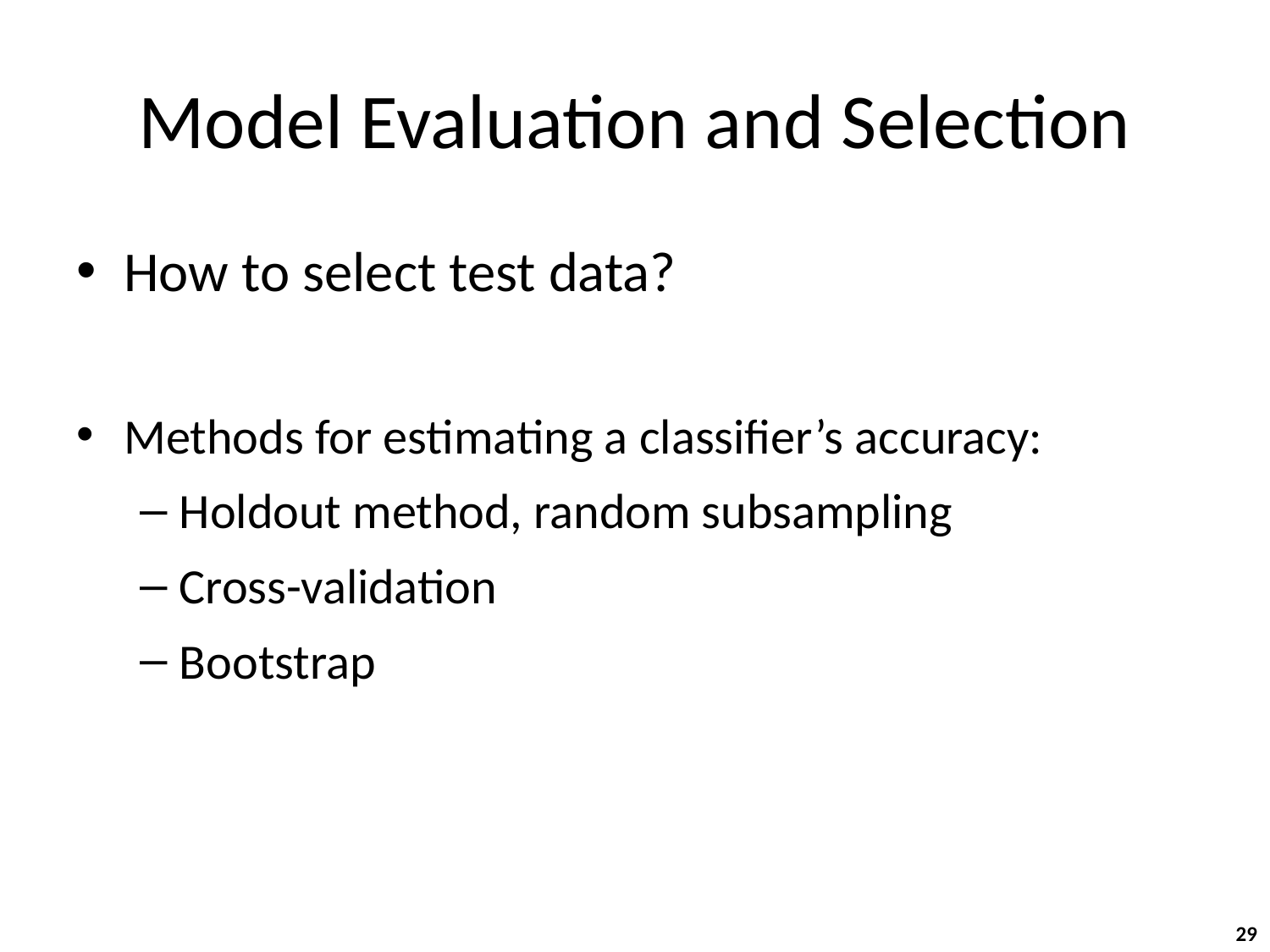

# Model Evaluation and Selection
How to select test data?

Methods for estimating a classifier’s accuracy:
Holdout method, random subsampling
Cross-validation
Bootstrap
29